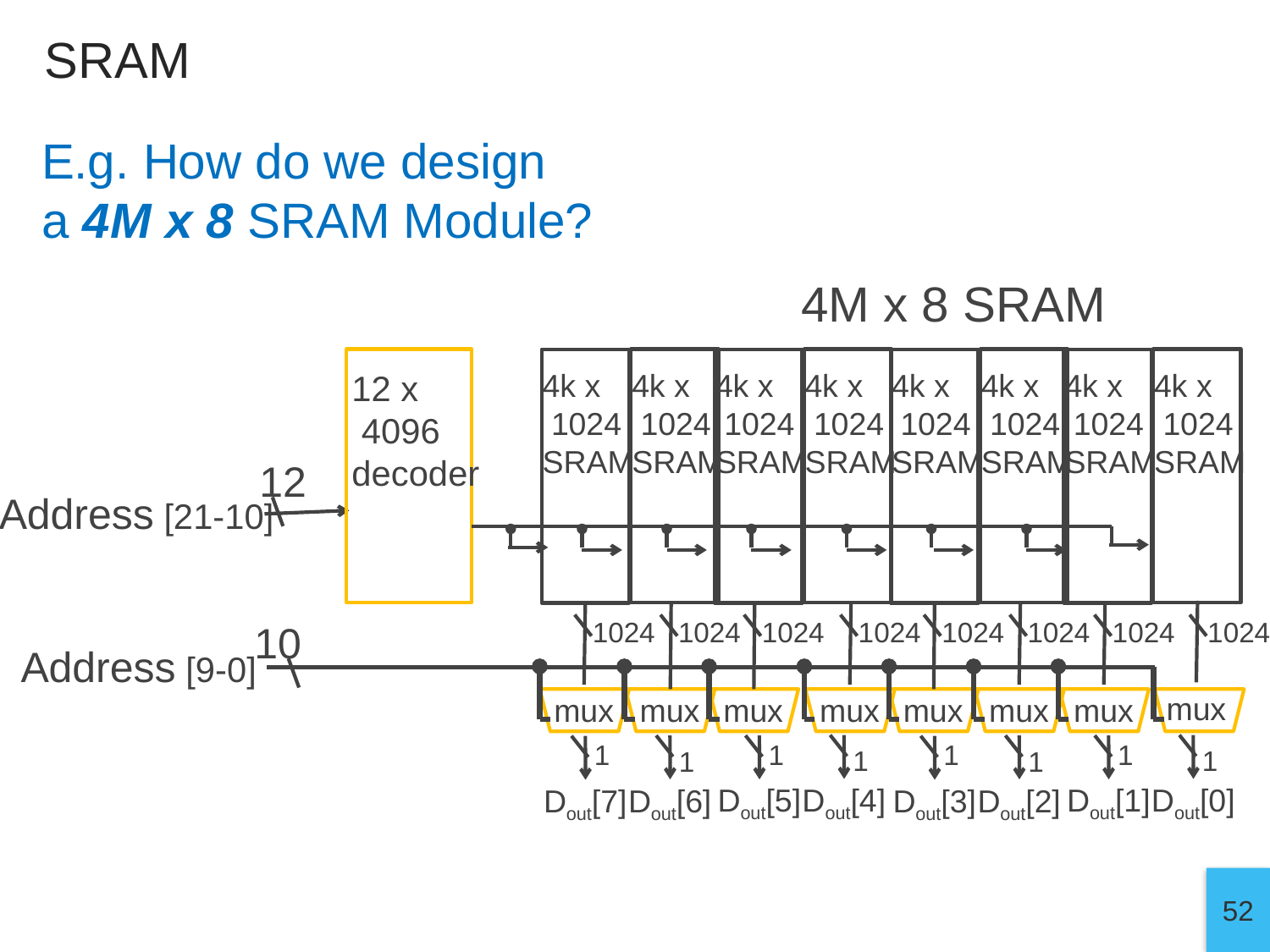

# SRAM
E.g. How do we design
a 4M x 8 SRAM Module?

4M x 8 SRAM

4k x
 1024
SRAM
4k x
 1024
SRAM
4k x
 1024
SRAM
4k x
 1024
SRAM
12 x
 4096
decoder
4k x
 1024
SRAM
4k x
 1024
SRAM
4k x
 1024
SRAM
4k x
 1024
SRAM
12
Address [21-10]
10
1024
1024
1024
1024
1024
1024
1024
1024
Address [9-0]
mux
mux
mux
mux
mux
mux
mux
mux

1
1
1
1
1
1
1
1
Dout[5]
Dout[4]
Dout[1]
Dout[0]
Dout[7]
Dout[6]
Dout[3]
Dout[2]
52